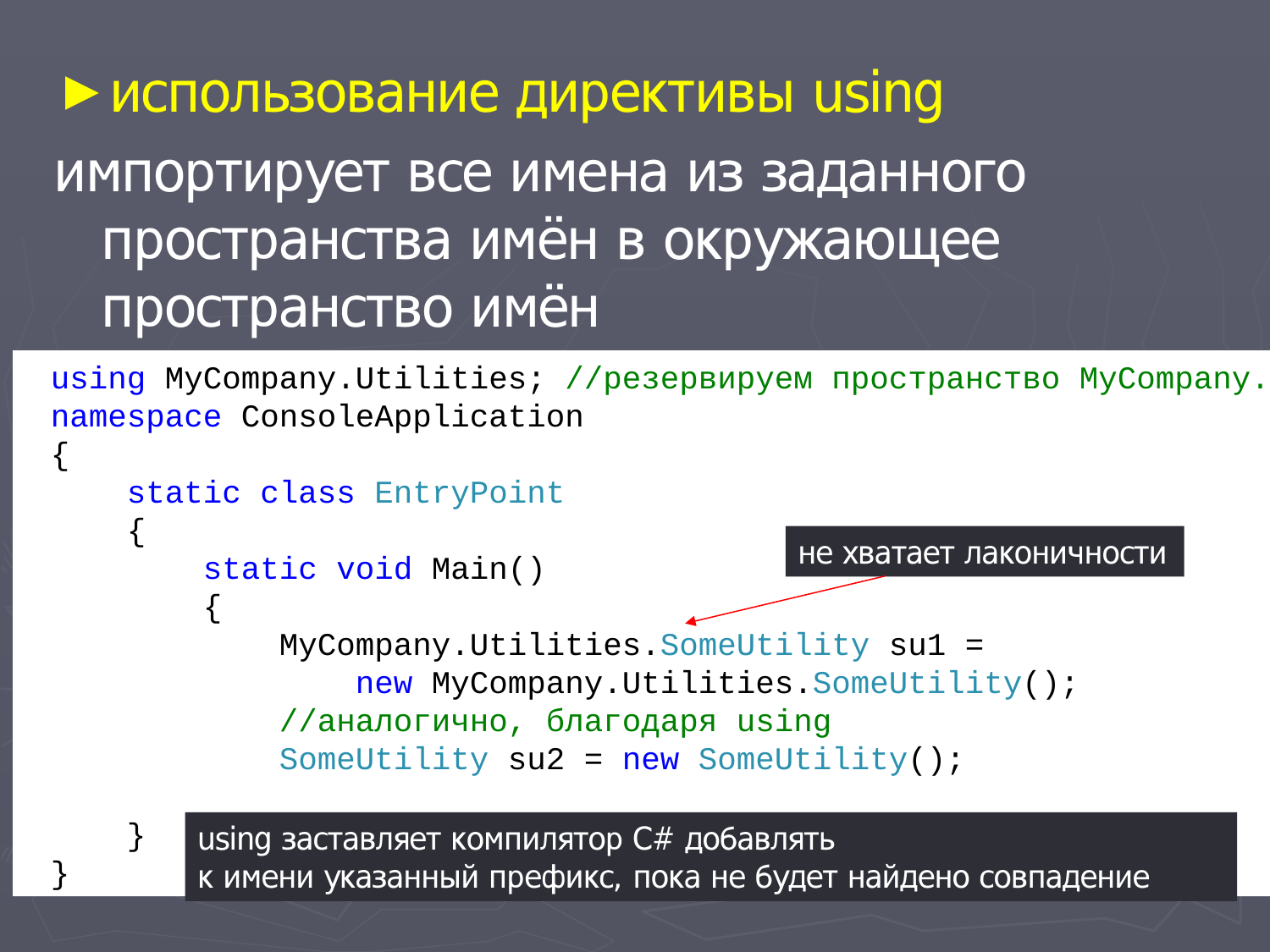

#
использование директивы using
импортирует все имена из заданного пространства имён в окружающее пространство имён
using MyCompany.Utilities; //резервируем пространство MyCompany.Utilities
namespace ConsoleApplication
{
    static class EntryPoint
    {
        static void Main()
        {
            MyCompany.Utilities.SomeUtility su1 =
                new MyCompany.Utilities.SomeUtility();
            //аналогично, благодаря using
            SomeUtility su2 = new SomeUtility();
        }
    }
}
не хватает лаконичности
using заставляет компилятор C# добавлять
к имени указанный префикс, пока не будет найдено совпадение